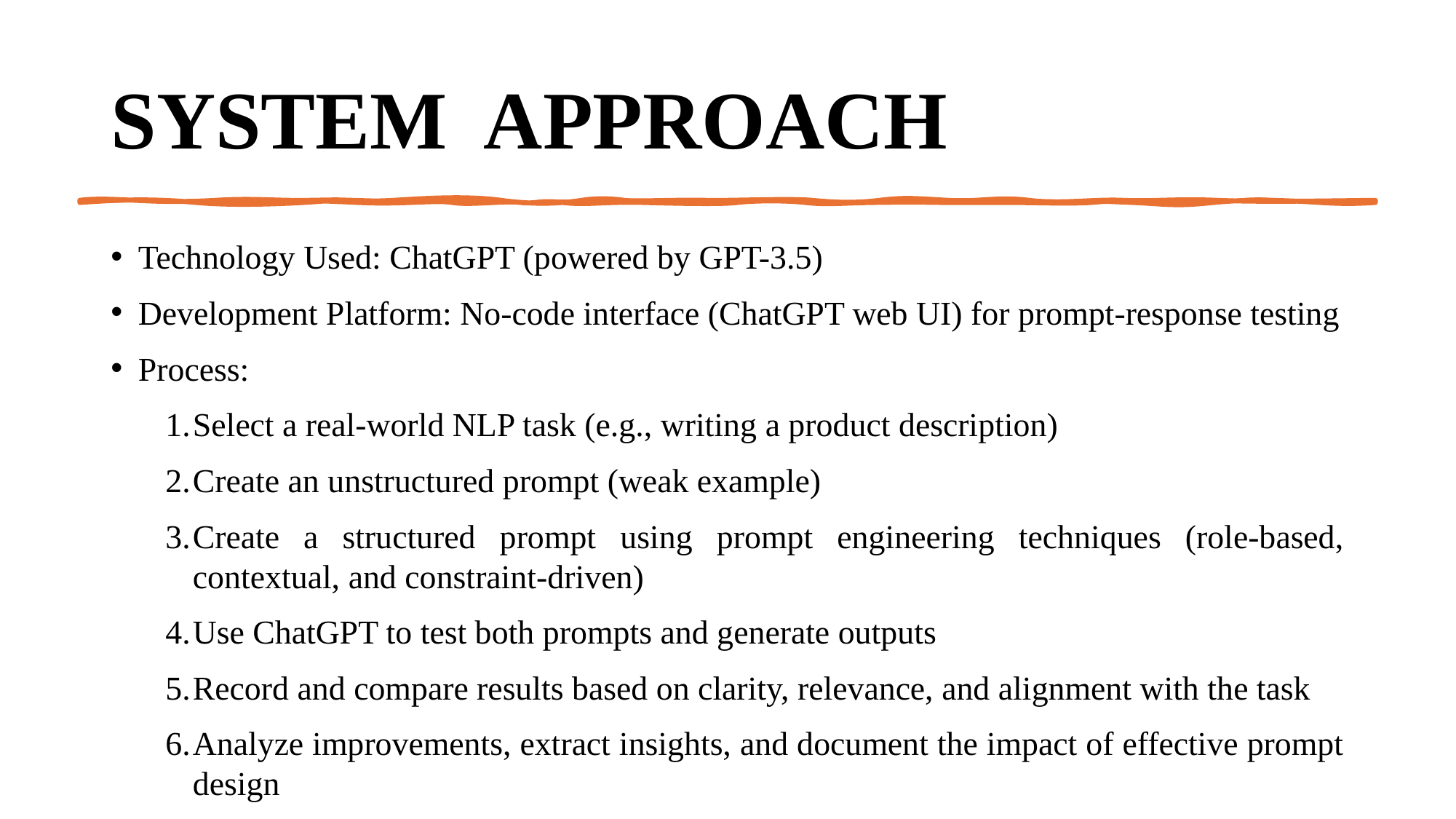

# System  Approach

Technology Used: ChatGPT (powered by GPT-3.5)
Development Platform: No-code interface (ChatGPT web UI) for prompt-response testing
Process:
Select a real-world NLP task (e.g., writing a product description)
Create an unstructured prompt (weak example)
Create a structured prompt using prompt engineering techniques (role-based, contextual, and constraint-driven)
Use ChatGPT to test both prompts and generate outputs
Record and compare results based on clarity, relevance, and alignment with the task
Analyze improvements, extract insights, and document the impact of effective prompt design